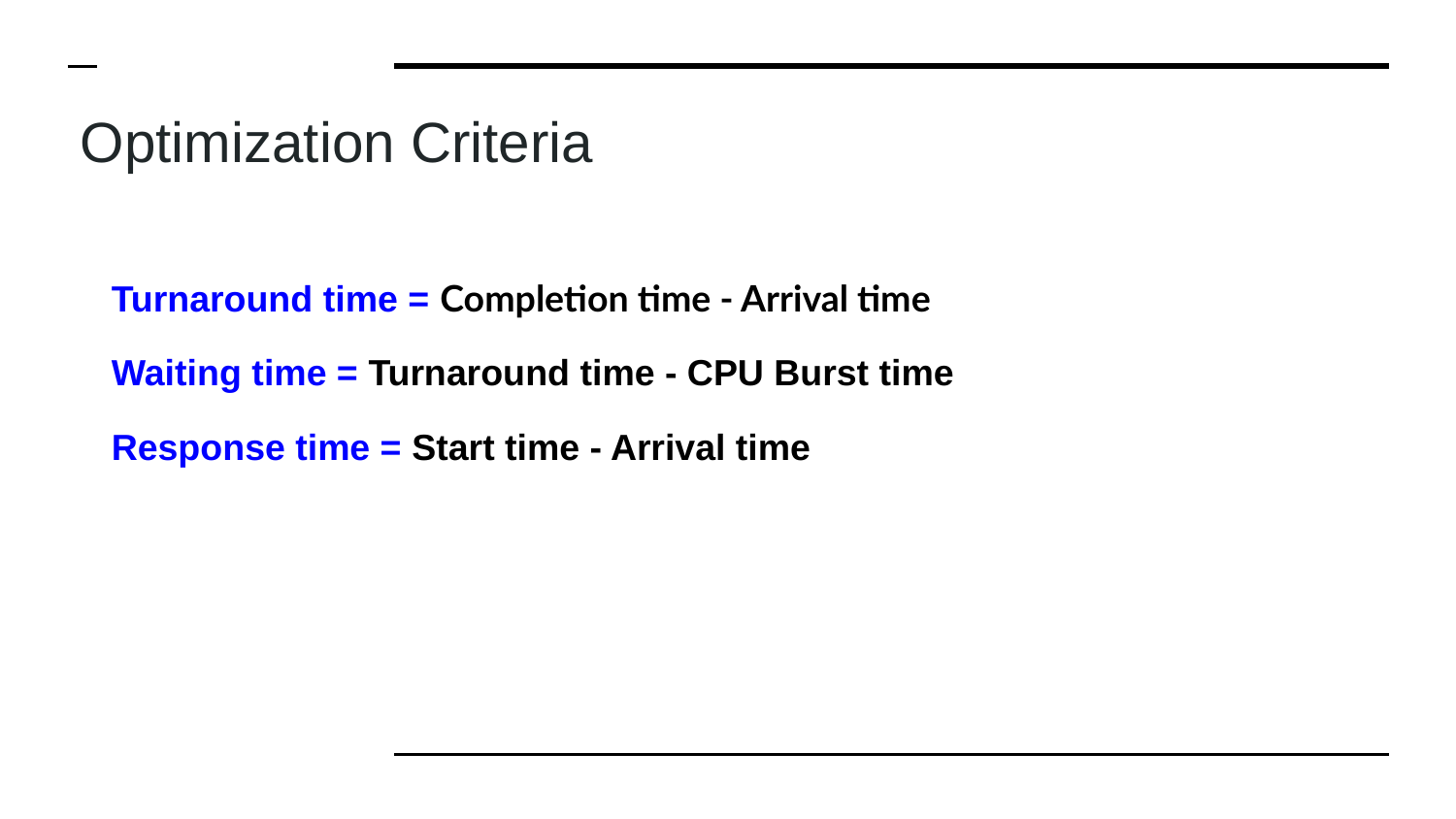

# Optimization Criteria
Turnaround time = Completion time - Arrival time
Waiting time = Turnaround time - CPU Burst time
Response time = Start time - Arrival time